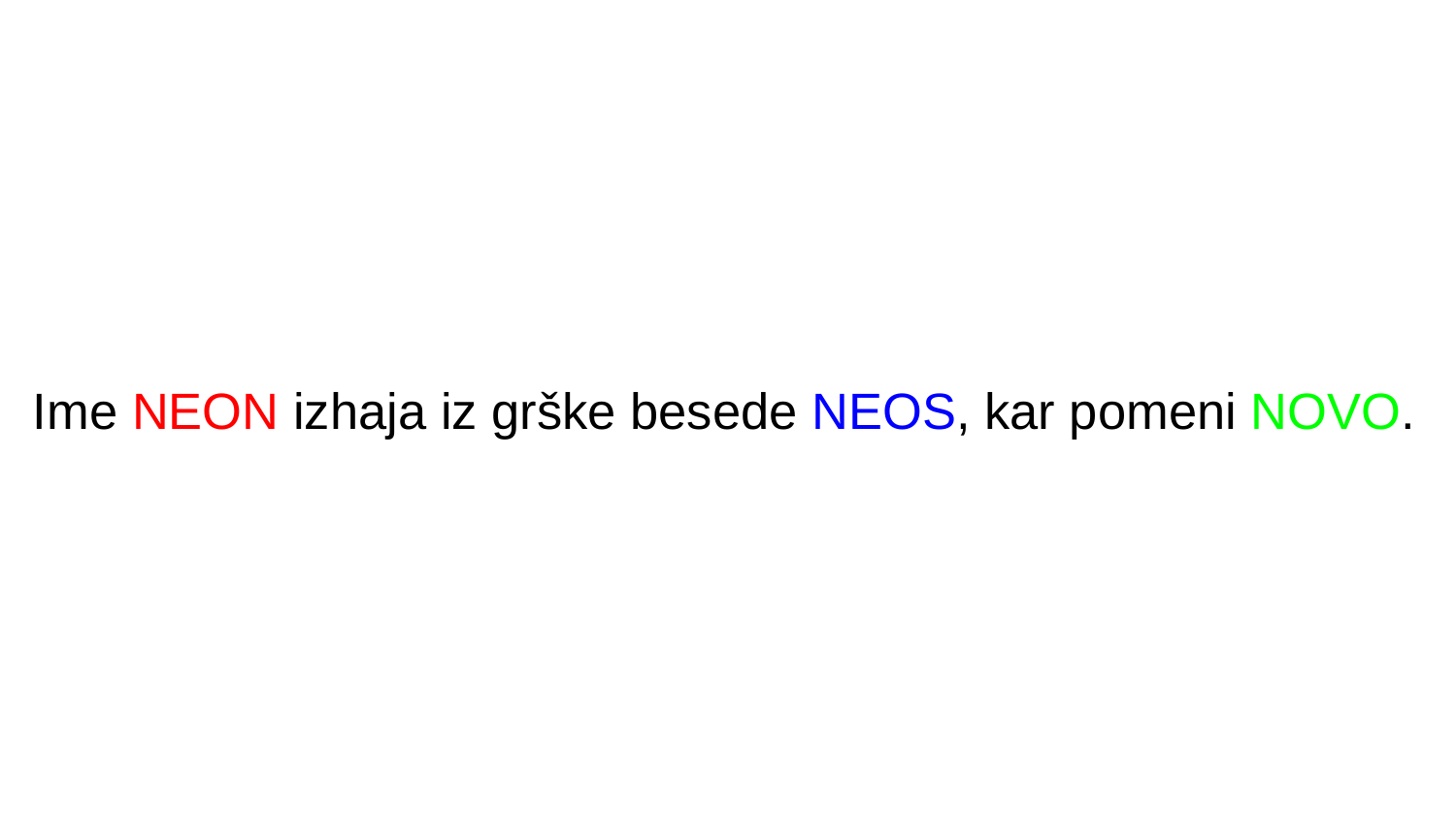

# Ime NEON izhaja iz grške besede NEOS, kar pomeni NOVO.